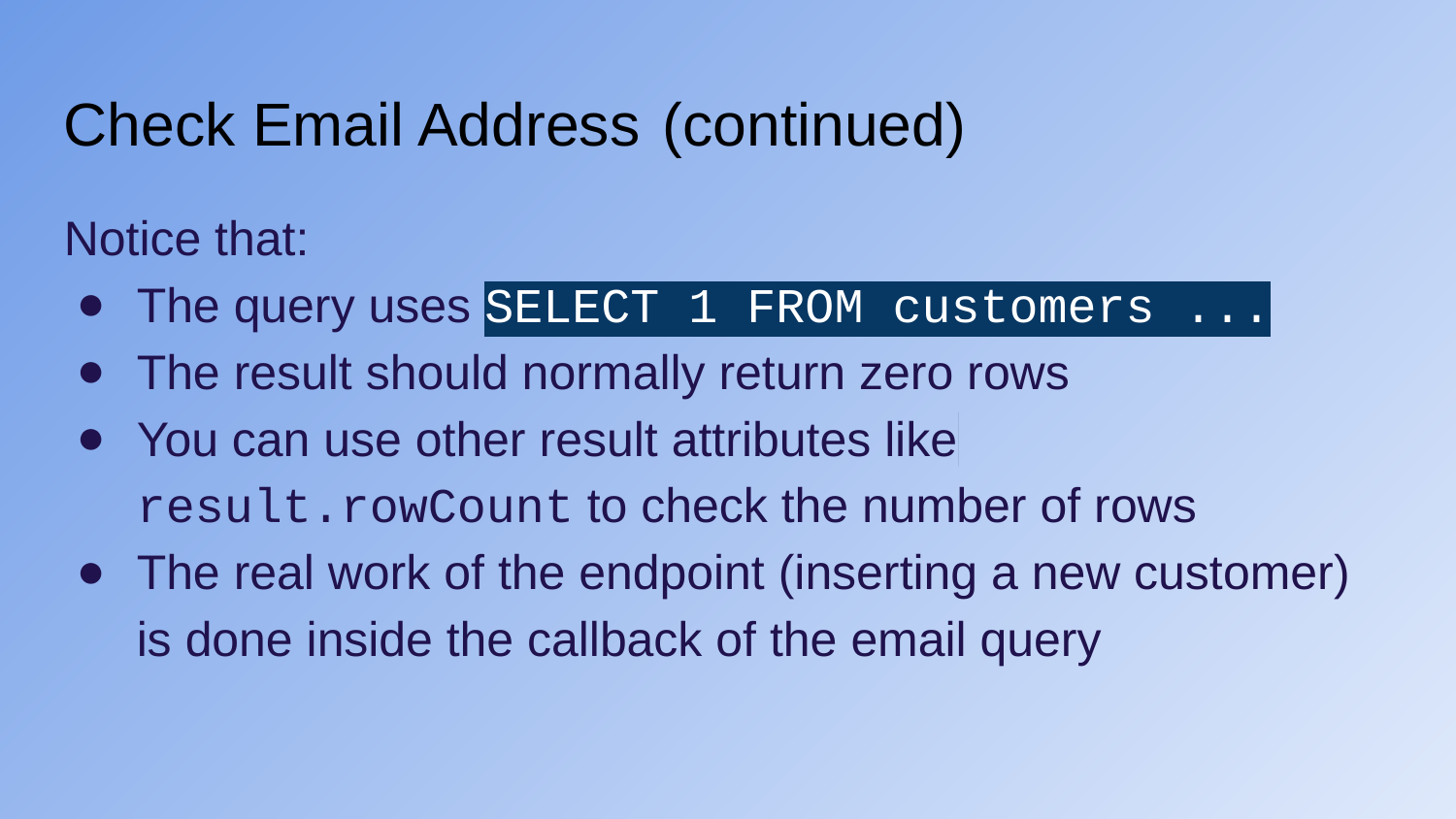

Check Email Address	 (continued)
Notice that:
The query uses SELECT 1 FROM customers ...
The result should normally return zero rows
You can use other result attributes like result.rowCount to check the number of rows
The real work of the endpoint (inserting a new customer) is done inside the callback of the email query